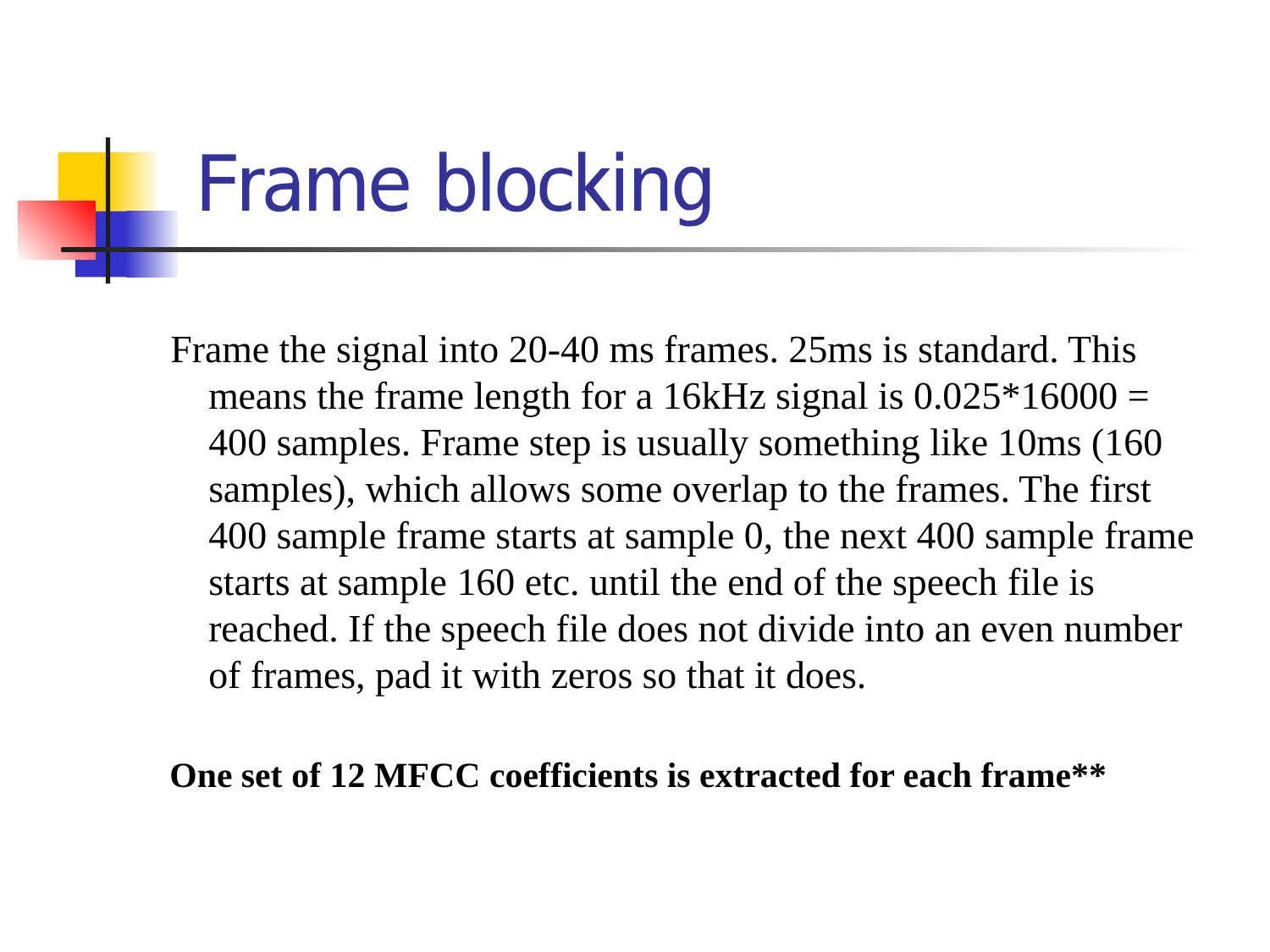

# Frame blocking
 Frame the signal into 20-40 ms frames. 25ms is standard. This means the frame length for a 16kHz signal is 0.025*16000 = 400 samples. Frame step is usually something like 10ms (160 samples), which allows some overlap to the frames. The first 400 sample frame starts at sample 0, the next 400 sample frame starts at sample 160 etc. until the end of the speech file is reached. If the speech file does not divide into an even number of frames, pad it with zeros so that it does.

 One set of 12 MFCC coefficients is extracted for each frame**